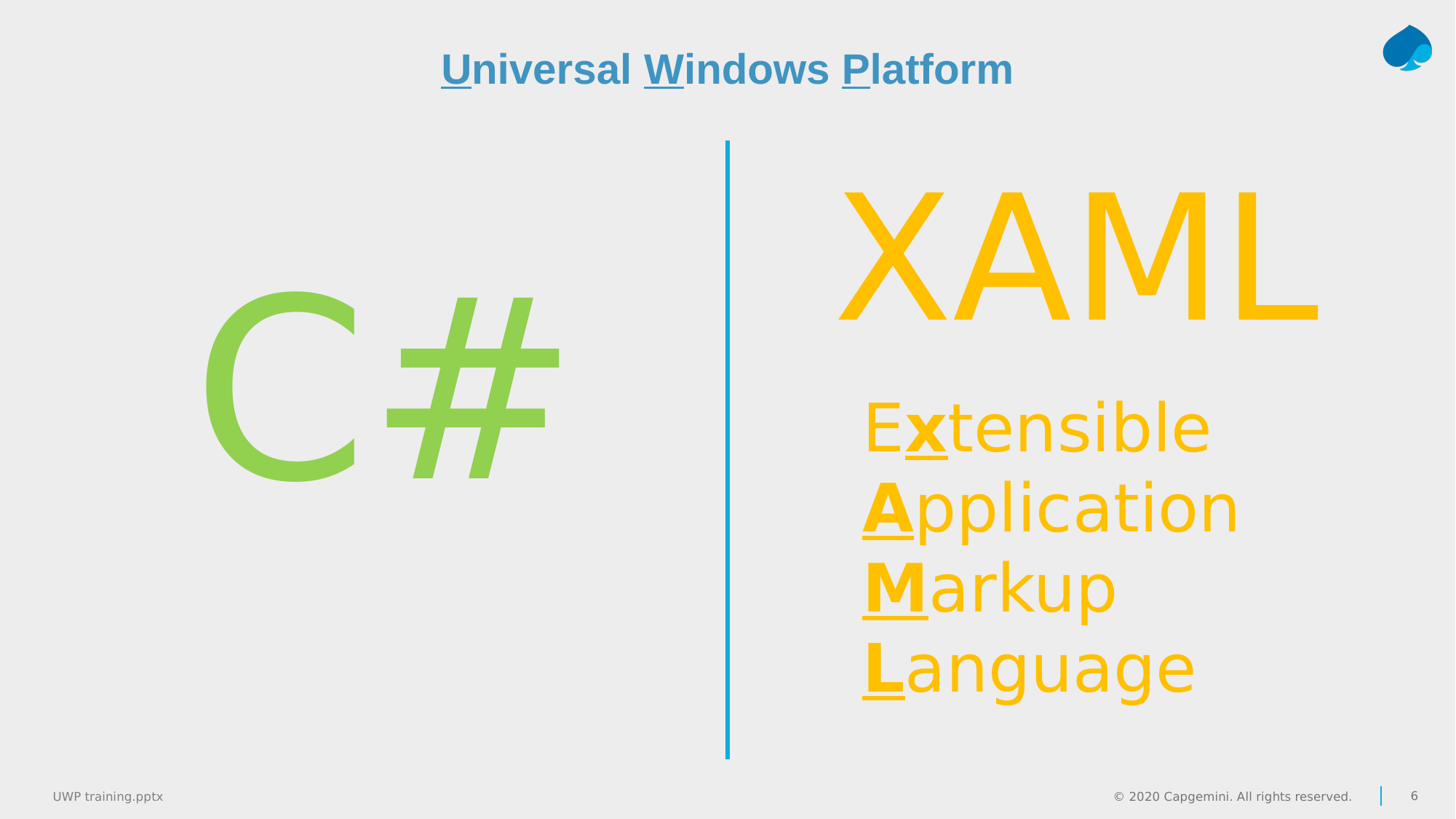

Universal Windows Platform
XAML
C#
Extensible Application Markup Language
© 2020 Capgemini. All rights reserved.
6